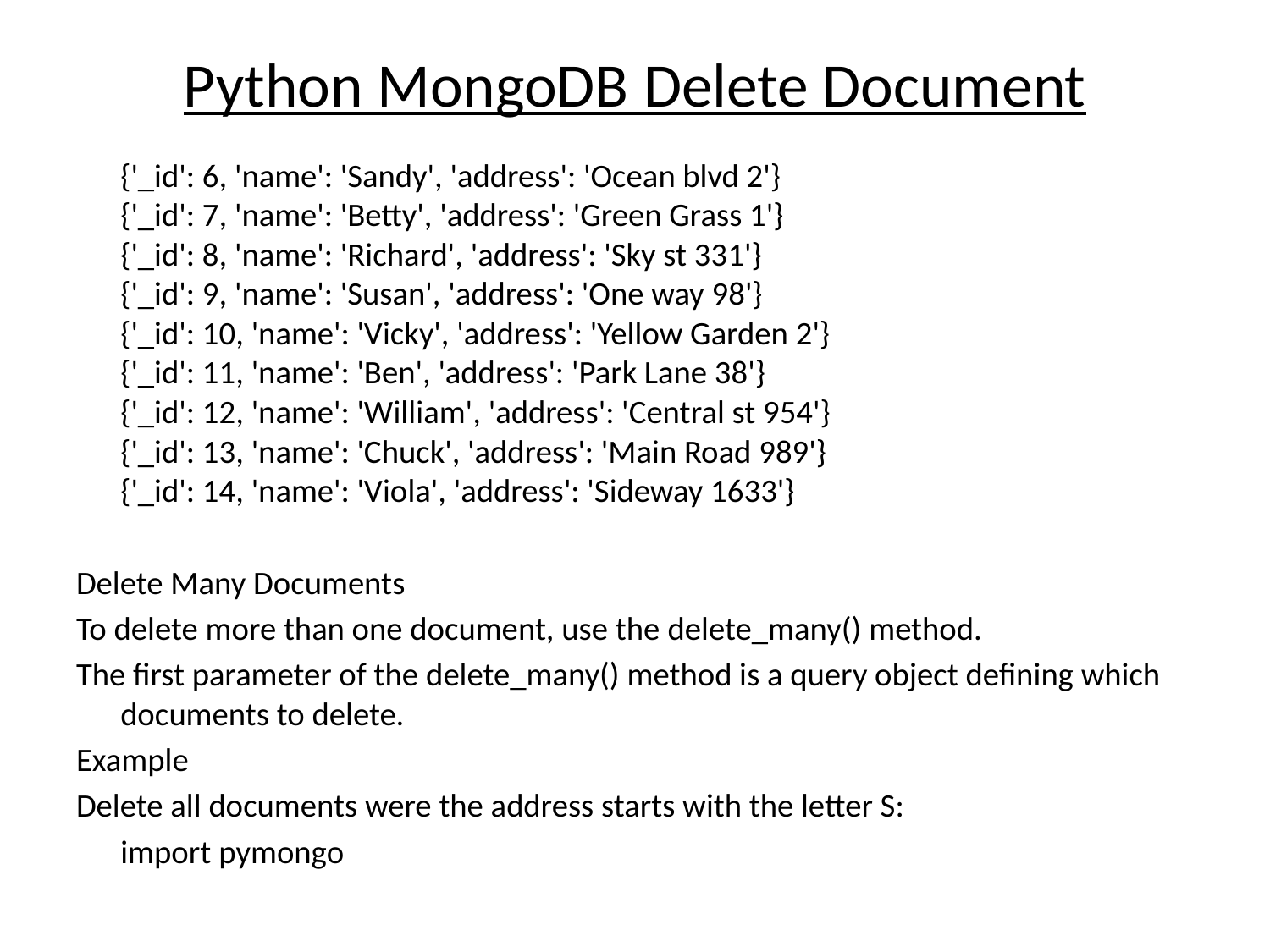

# Python MongoDB Delete Document
	{'_id': 6, 'name': 'Sandy', 'address': 'Ocean blvd 2'}
{'_id': 7, 'name': 'Betty', 'address': 'Green Grass 1'}
{'_id': 8, 'name': 'Richard', 'address': 'Sky st 331'}
{'_id': 9, 'name': 'Susan', 'address': 'One way 98'}
{'_id': 10, 'name': 'Vicky', 'address': 'Yellow Garden 2'}
{'_id': 11, 'name': 'Ben', 'address': 'Park Lane 38'}
{'_id': 12, 'name': 'William', 'address': 'Central st 954'}
{'_id': 13, 'name': 'Chuck', 'address': 'Main Road 989'}
{'_id': 14, 'name': 'Viola', 'address': 'Sideway 1633'}

Delete Many Documents
To delete more than one document, use the delete_many() method.
The first parameter of the delete_many() method is a query object defining which documents to delete.
Example
Delete all documents were the address starts with the letter S:
	import pymongo